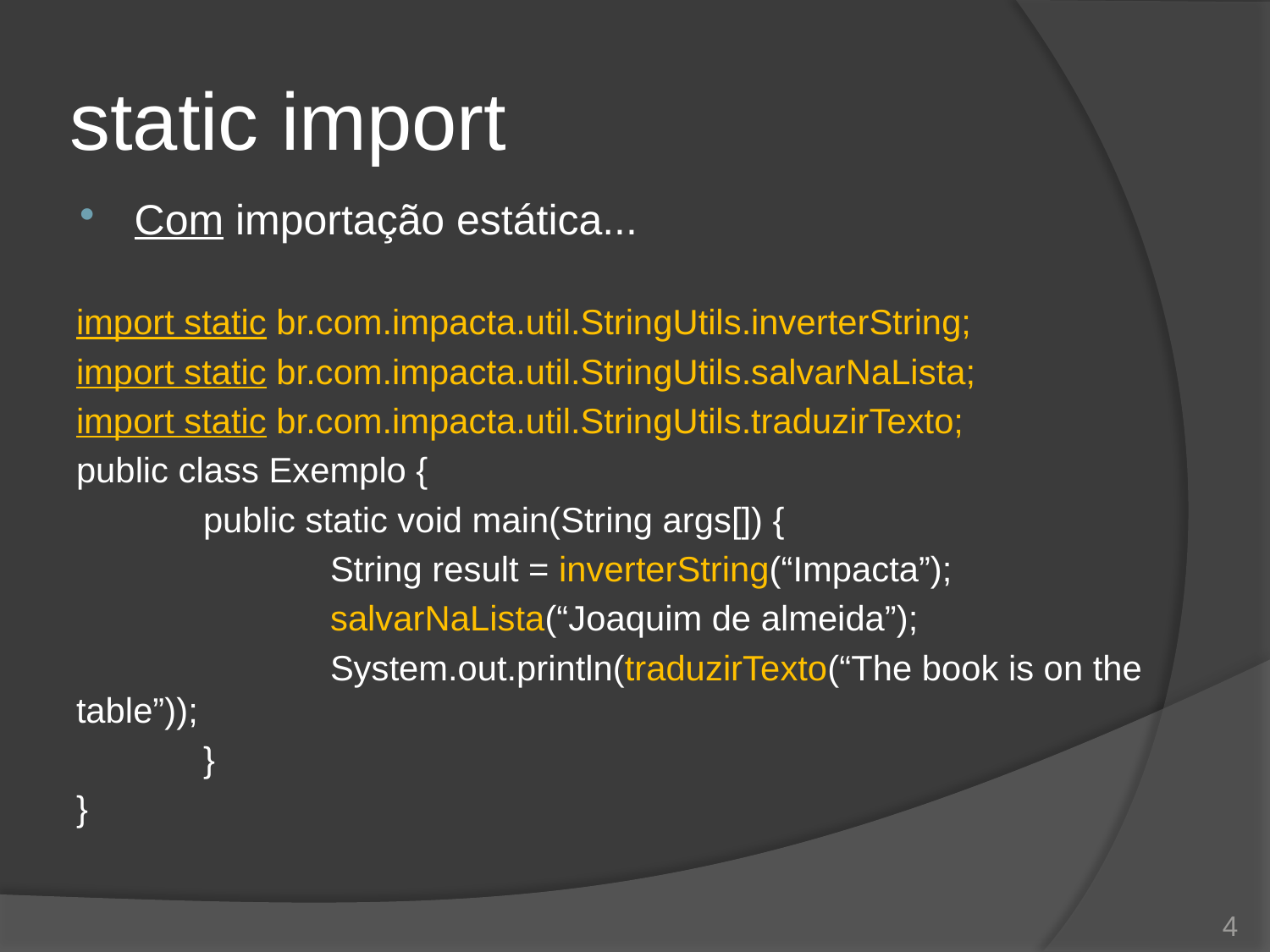

# static import
Com importação estática...

import static br.com.impacta.util.StringUtils.inverterString;
import static br.com.impacta.util.StringUtils.salvarNaLista;
import static br.com.impacta.util.StringUtils.traduzirTexto;
public class Exemplo {
	public static void main(String args[]) {
		String result = inverterString(“Impacta”);
		salvarNaLista(“Joaquim de almeida”);
		System.out.println(traduzirTexto(“The book is on the table”));
	}
}
4